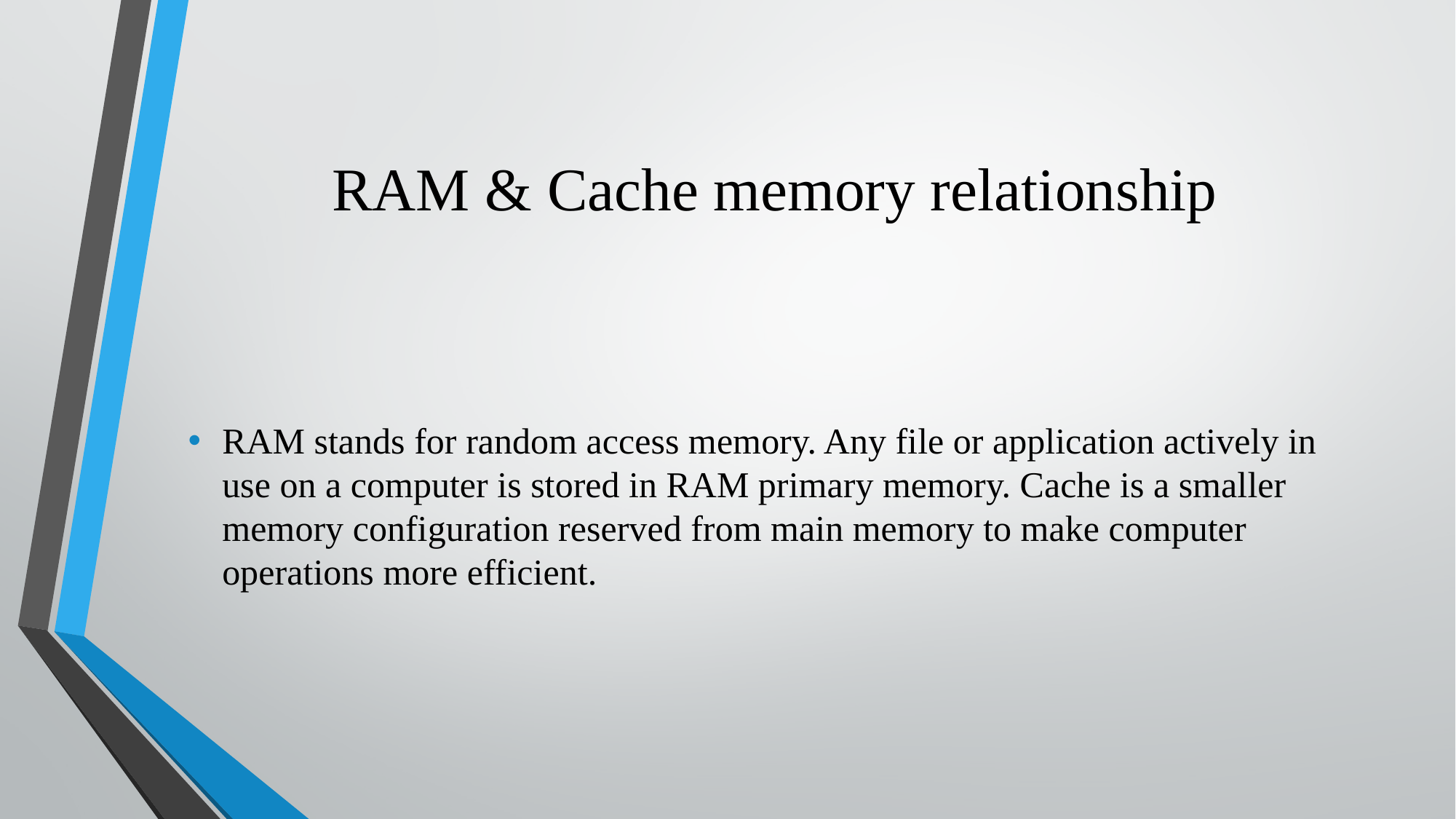

# RAM & Cache memory relationship
RAM stands for random access memory. Any file or application actively in use on a computer is stored in RAM primary memory. Cache is a smaller memory configuration reserved from main memory to make computer operations more efficient.